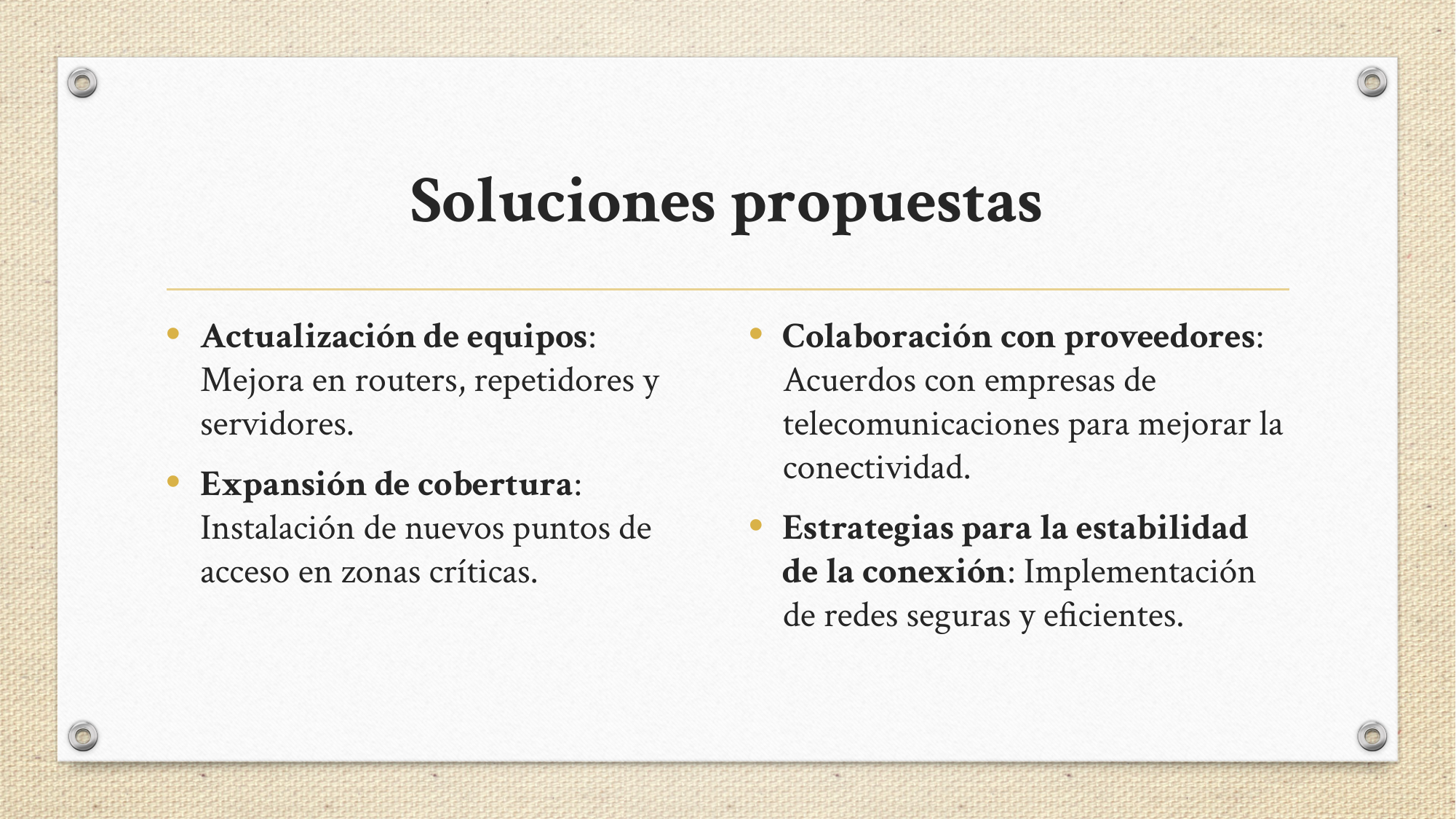

# Soluciones propuestas
Actualización de equipos: Mejora en routers, repetidores y servidores.
Expansión de cobertura: Instalación de nuevos puntos de acceso en zonas críticas.

Colaboración con proveedores: Acuerdos con empresas de telecomunicaciones para mejorar la conectividad.
Estrategias para la estabilidad de la conexión: Implementación de redes seguras y eficientes.